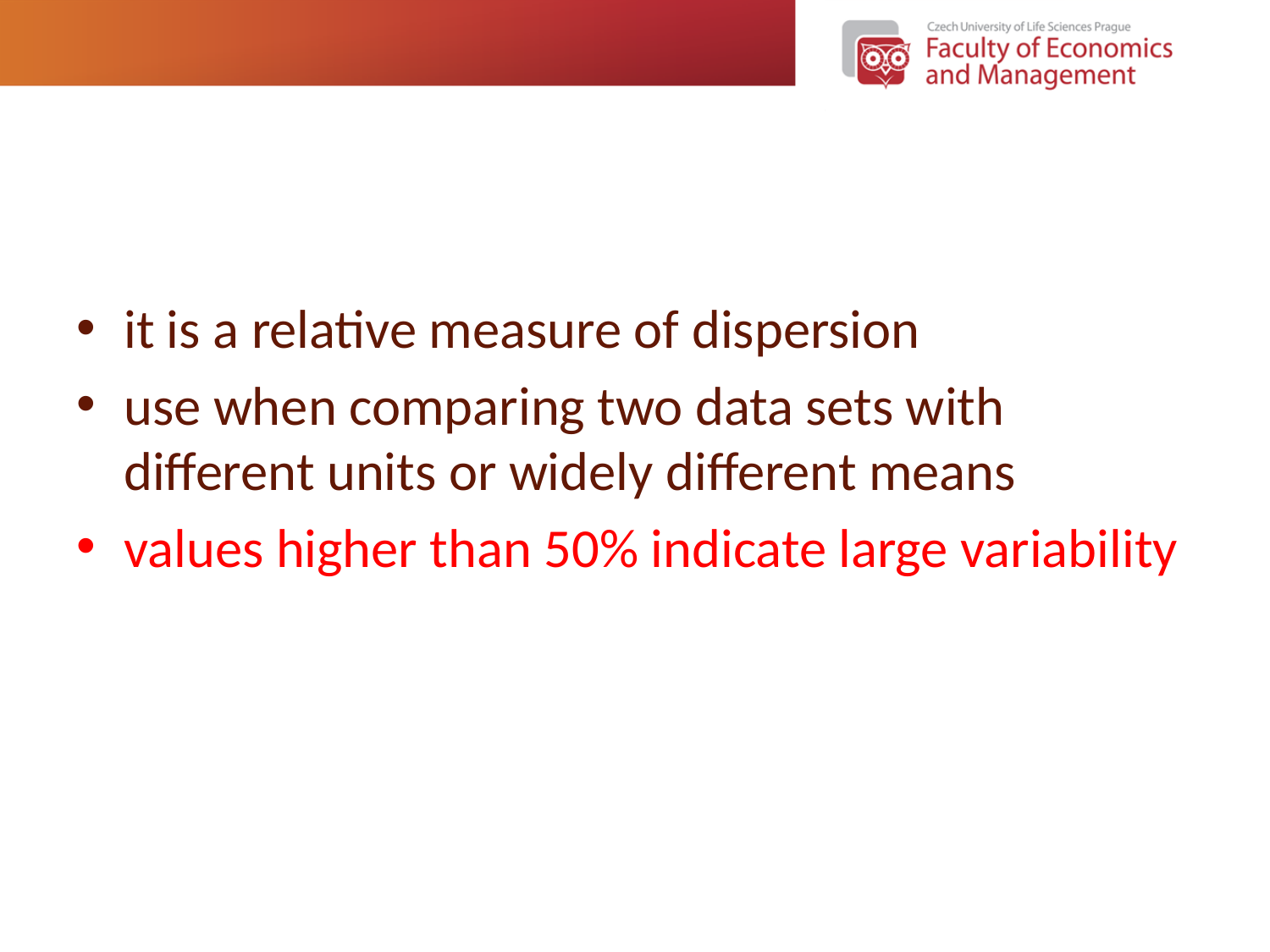

it is a relative measure of dispersion
use when comparing two data sets with different units or widely different means
values higher than 50% indicate large variability